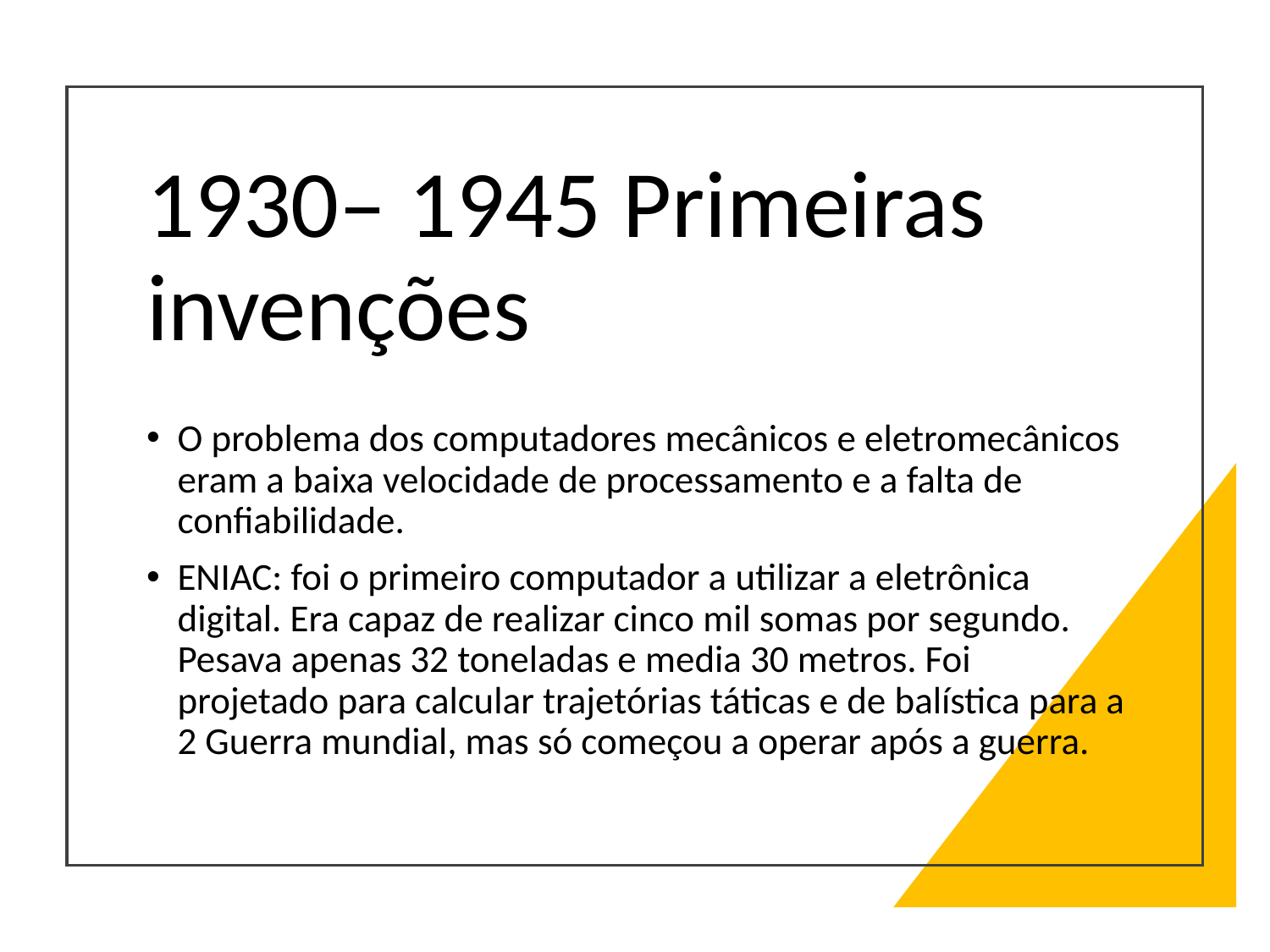

# 1930– 1945 Primeiras invenções
O problema dos computadores mecânicos e eletromecânicos eram a baixa velocidade de processamento e a falta de confiabilidade.
ENIAC: foi o primeiro computador a utilizar a eletrônica digital. Era capaz de realizar cinco mil somas por segundo. Pesava apenas 32 toneladas e media 30 metros. Foi projetado para calcular trajetórias táticas e de balística para a 2 Guerra mundial, mas só começou a operar após a guerra.